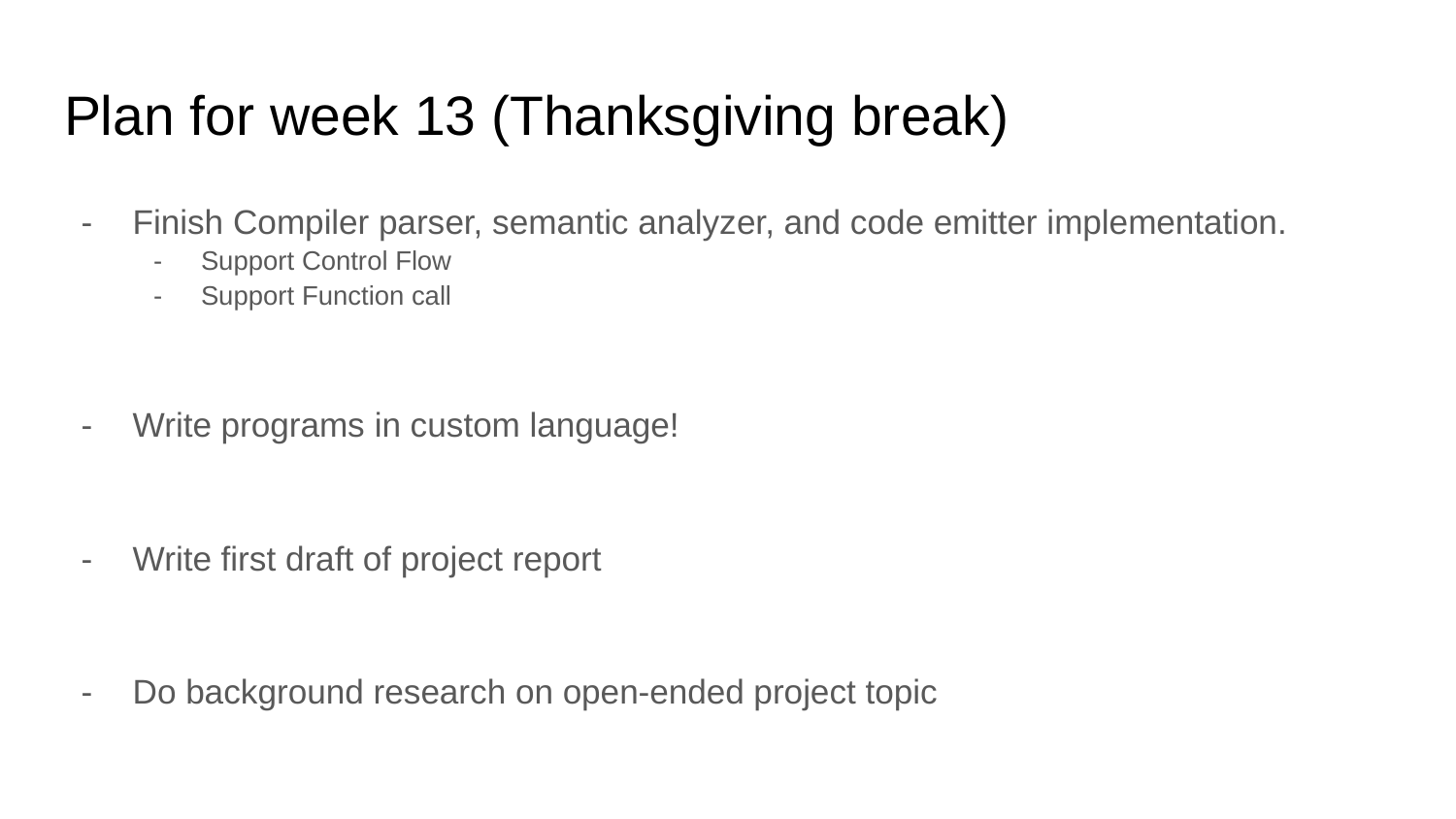

# Plan for week 13 (Thanksgiving break)
Finish Compiler parser, semantic analyzer, and code emitter implementation.
Support Control Flow
Support Function call

Write programs in custom language!

Write first draft of project report

Do background research on open-ended project topic